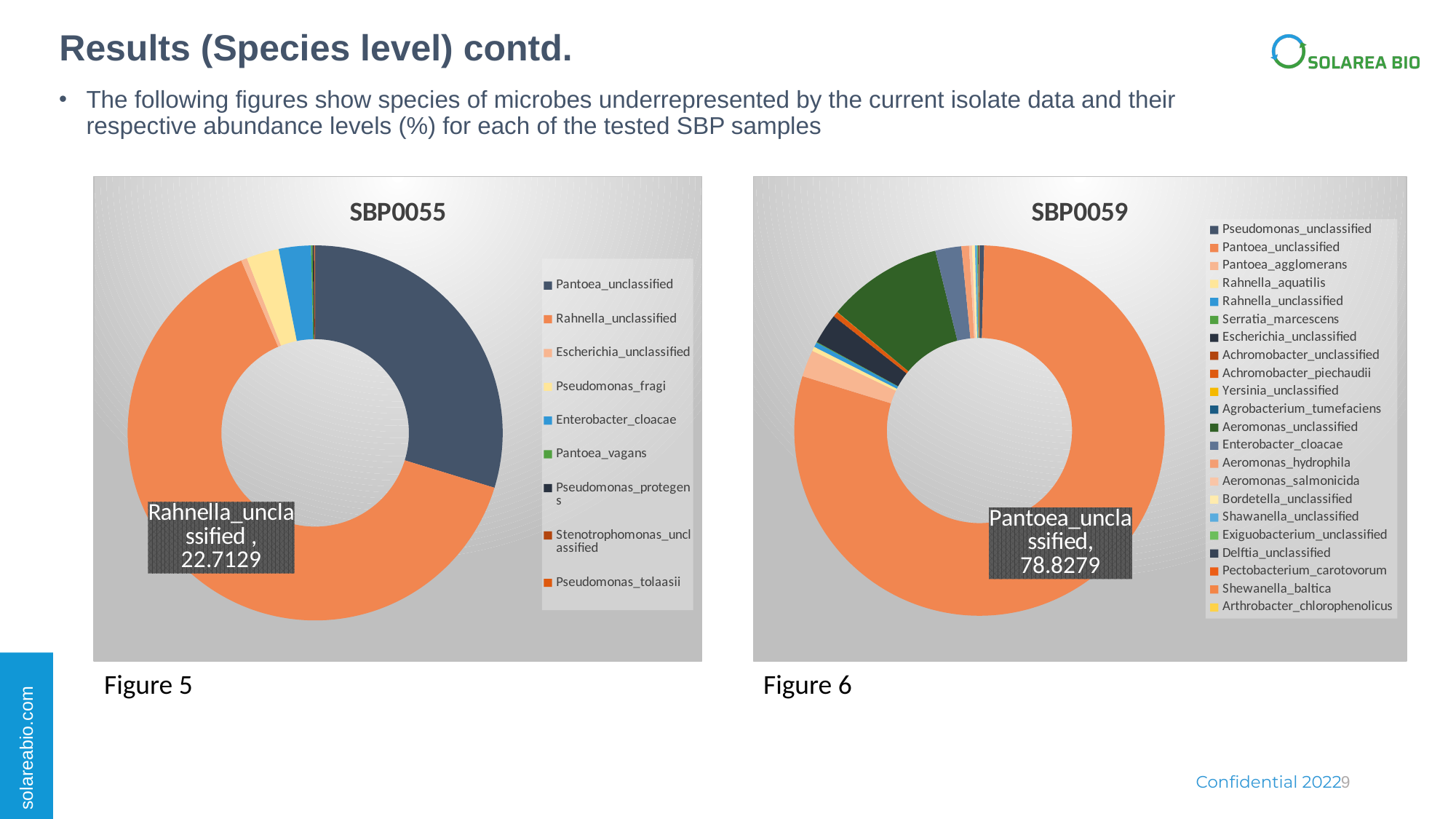

# Results (Species level) contd.
The following figures show species of microbes underrepresented by the current isolate data and their respective abundance levels (%) for each of the tested SBP samples

### Chart: SBP0055

| Category |  |
|---|---|
| Pantoea_unclassified | 10.5751 |
| Rahnella_unclassified  | 22.7129 |
| Escherichia_unclassified | 0.1827 |
| Pseudomonas_fragi | 0.9985 |
| Enterobacter_cloacae | 0.9883 |
| Pantoea_vagans | 0.0467 |
| Pseudomonas_protegens | 0.0446 |
| Stenotrophomonas_unclassified | 0.0202 |
| Pseudomonas_tolaasii | 0.0118 |

### Chart: SBP0059

| Category |  |
|---|---|
| Pseudomonas_unclassified | 0.4086 |
| Pantoea_unclassified | 78.8279 |
| Pantoea_agglomerans | 2.3188 |
| Rahnella_aquatilis | 0.3857 |
| Rahnella_unclassified  | 0.4071 |
| Serratia_marcescens | 0.0667 |
| Escherichia_unclassified | 2.6162 |
| Achromobacter_unclassified | 0.0471 |
| Achromobacter_piechaudii | 0.4143 |
| Yersinia_unclassified | 0.0278 |
| Agrobacterium_tumefaciens | 0.0109 |
| Aeromonas_unclassified | 10.0176 |
| Enterobacter_cloacae | 2.2609 |
| Aeromonas_hydrophila | 0.6569 |
| Aeromonas_salmonicida | 0.2542 |
| Bordetella_unclassified | 0.2483 |
| Shawanella_unclassified | 0.1806 |
| Exiguobacterium_unclassified | 0.0826 |
| Delftia_unclassified | 0.0521 |
| Pectobacterium_carotovorum | 0.0459 |
| Shewanella_baltica | 0.0194 |
| Arthrobacter_chlorophenolicus | 0.0112 |
Figure 5
Figure 6